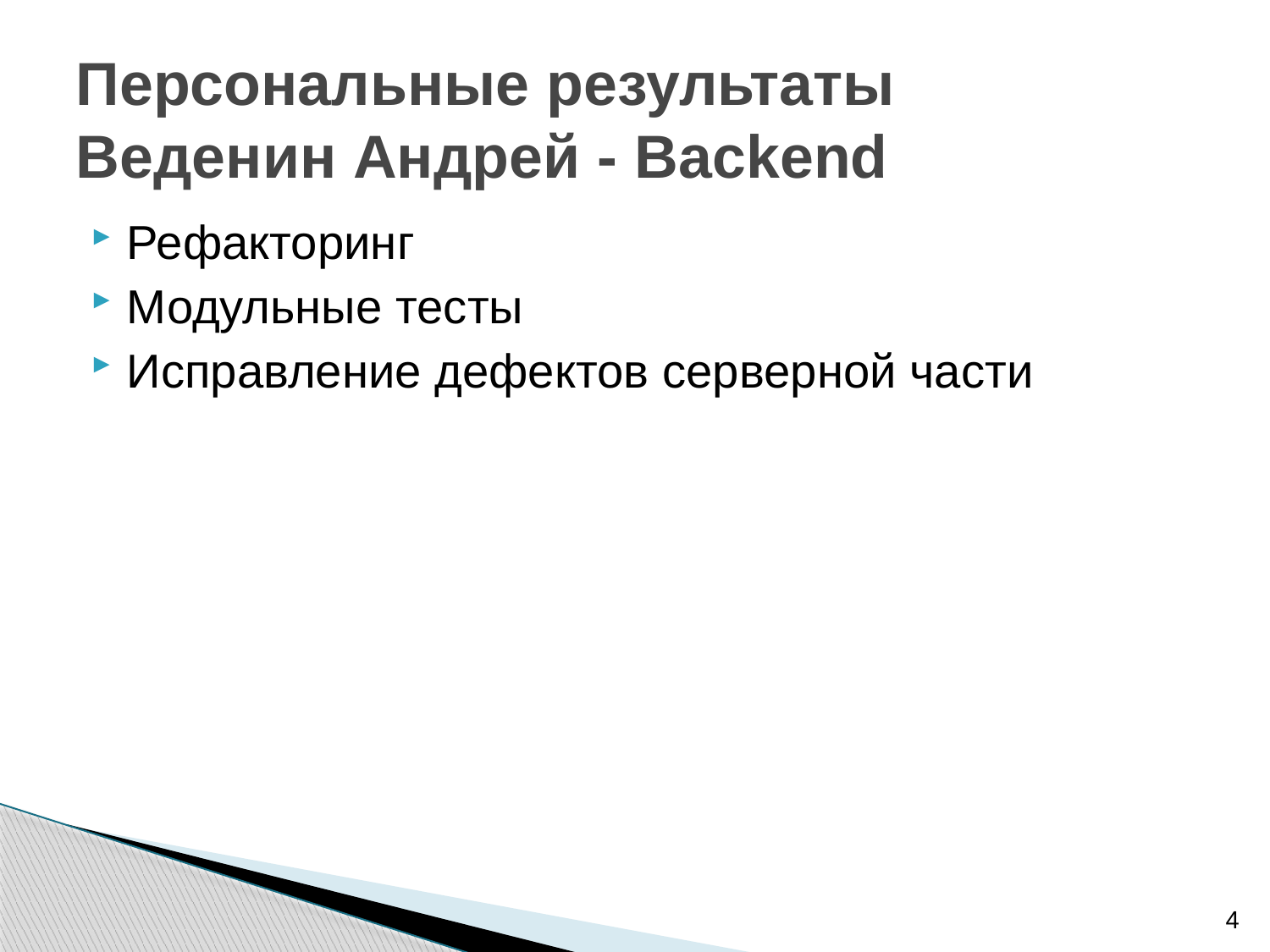

# Персональные результаты Веденин Андрей - Backend
Рефакторинг
Модульные тесты
Исправление дефектов серверной части

4